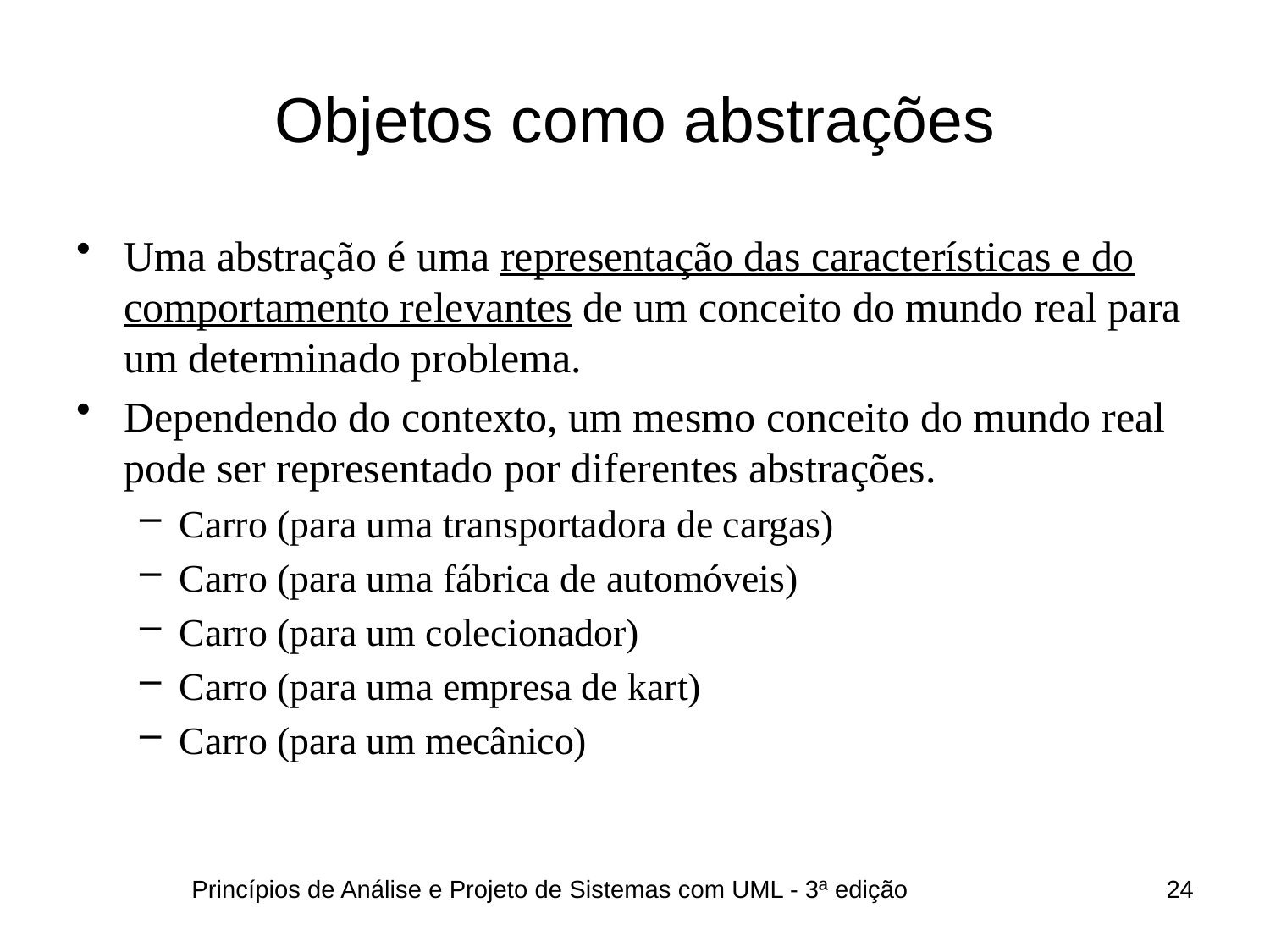

# Objetos como abstrações
Uma abstração é uma representação das características e do comportamento relevantes de um conceito do mundo real para um determinado problema.
Dependendo do contexto, um mesmo conceito do mundo real pode ser representado por diferentes abstrações.
Carro (para uma transportadora de cargas)
Carro (para uma fábrica de automóveis)
Carro (para um colecionador)
Carro (para uma empresa de kart)
Carro (para um mecânico)
Princípios de Análise e Projeto de Sistemas com UML - 3ª edição
24